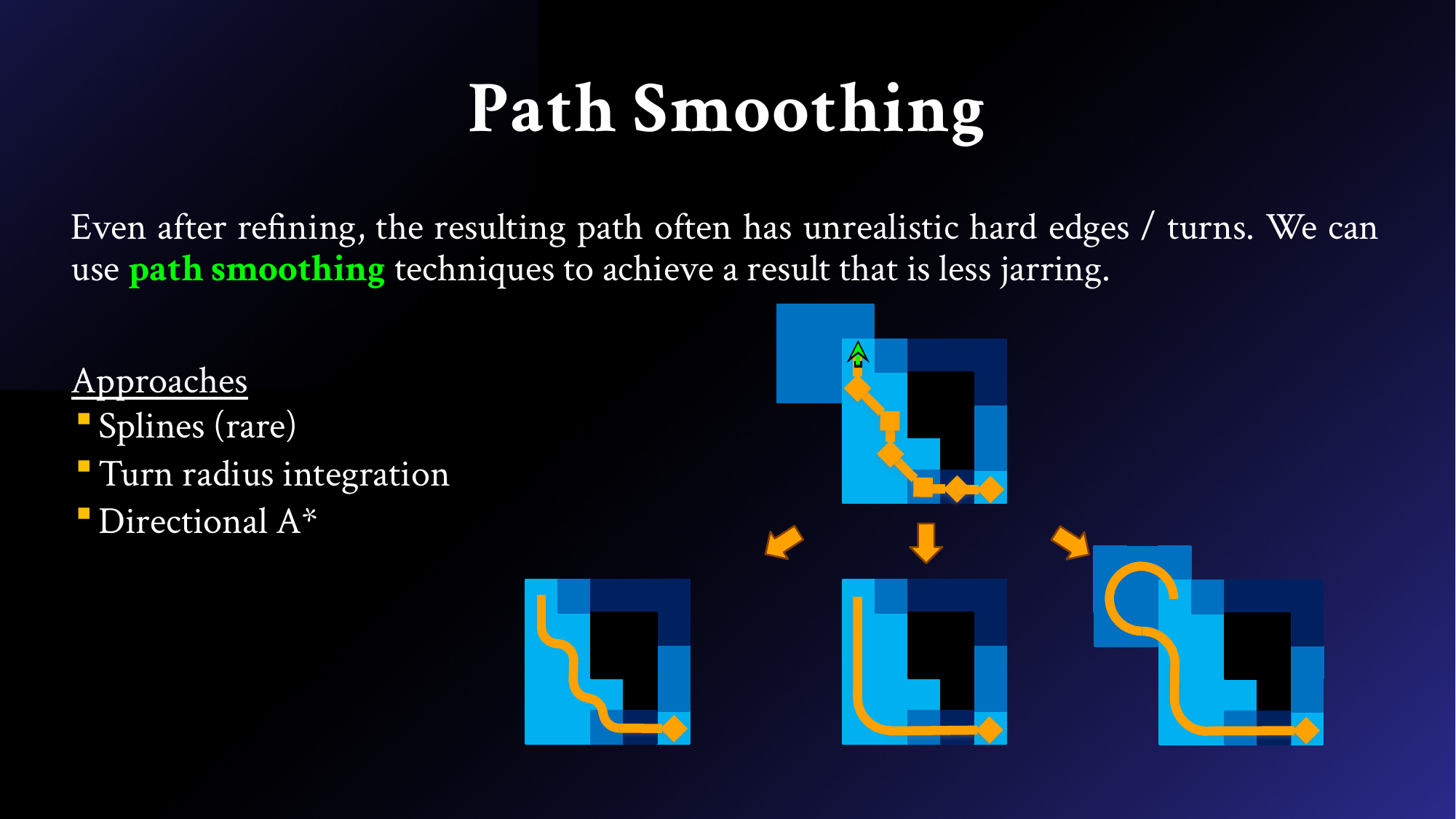

# Path Smoothing
Even after refining, the resulting path often has unrealistic hard edges / turns. We can use path smoothing techniques to achieve a result that is less jarring.

Approaches
 Splines (rare)
 Turn radius integration
 Directional A*